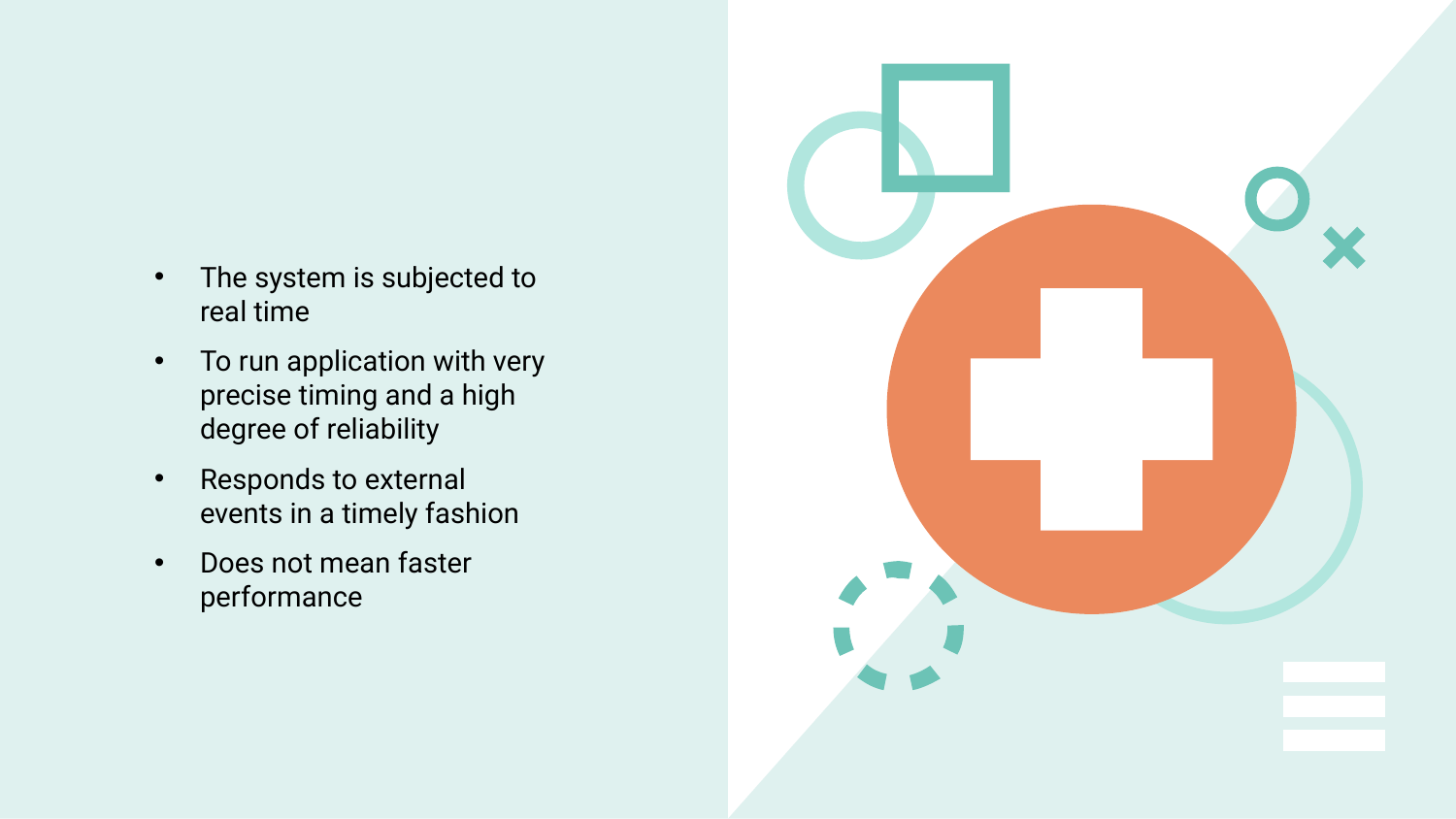

The system is subjected to real time
To run application with very precise timing and a high degree of reliability
Responds to external events in a timely fashion
Does not mean faster performance